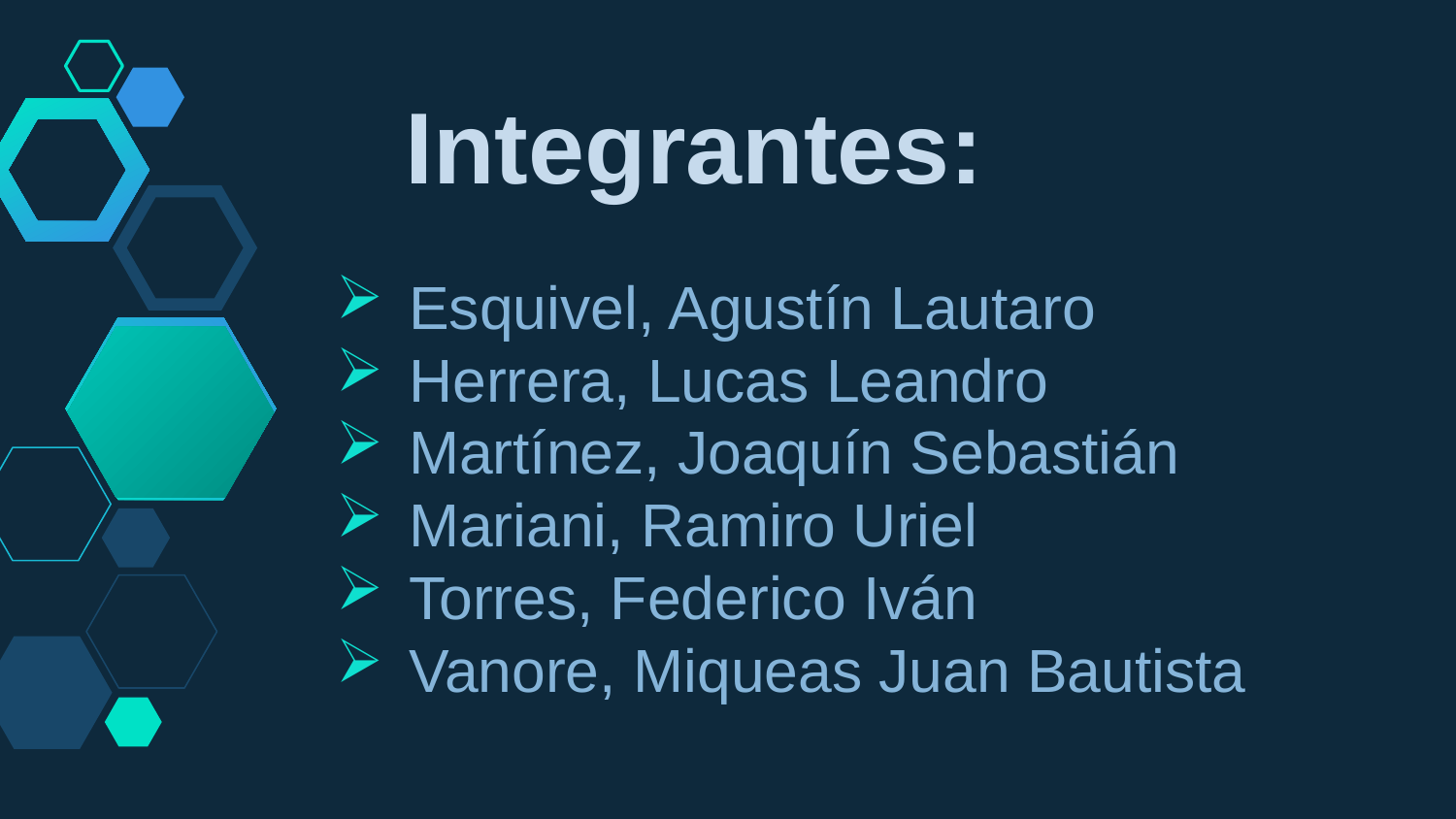

Integrantes:

Esquivel, Agustín Lautaro
Herrera, Lucas Leandro
Martínez, Joaquín Sebastián
Mariani, Ramiro Uriel
Torres, Federico Iván
Vanore, Miqueas Juan Bautista